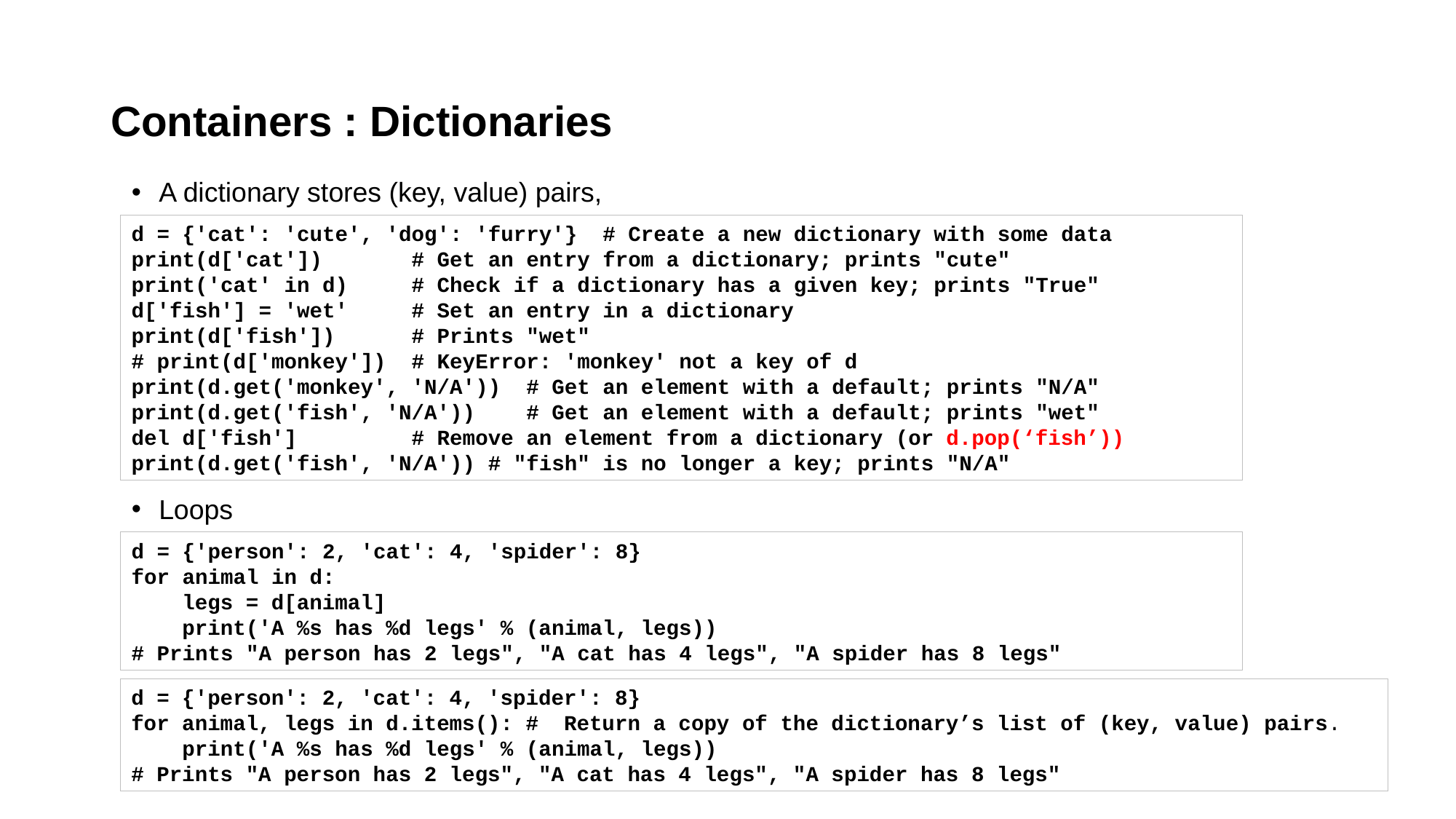

# Containers : Dictionaries
A dictionary stores (key, value) pairs,
d = {'cat': 'cute', 'dog': 'furry'}  # Create a new dictionary with some data
print(d['cat'])       # Get an entry from a dictionary; prints "cute"
print('cat' in d)     # Check if a dictionary has a given key; prints "True"
d['fish'] = 'wet'     # Set an entry in a dictionary
print(d['fish'])      # Prints "wet"
# print(d['monkey'])  # KeyError: 'monkey' not a key of d
print(d.get('monkey', 'N/A'))  # Get an element with a default; prints "N/A"
print(d.get('fish', 'N/A'))    # Get an element with a default; prints "wet"
del d['fish']         # Remove an element from a dictionary (or d.pop(‘fish’))
print(d.get('fish', 'N/A')) # "fish" is no longer a key; prints "N/A"
Loops
d = {'person': 2, 'cat': 4, 'spider': 8}
for animal in d:
    legs = d[animal]
    print('A %s has %d legs' % (animal, legs))
# Prints "A person has 2 legs", "A cat has 4 legs", "A spider has 8 legs"
d = {'person': 2, 'cat': 4, 'spider': 8}
for animal, legs in d.items(): #  Return a copy of the dictionary’s list of (key, value) pairs.
    print('A %s has %d legs' % (animal, legs))
# Prints "A person has 2 legs", "A cat has 4 legs", "A spider has 8 legs"